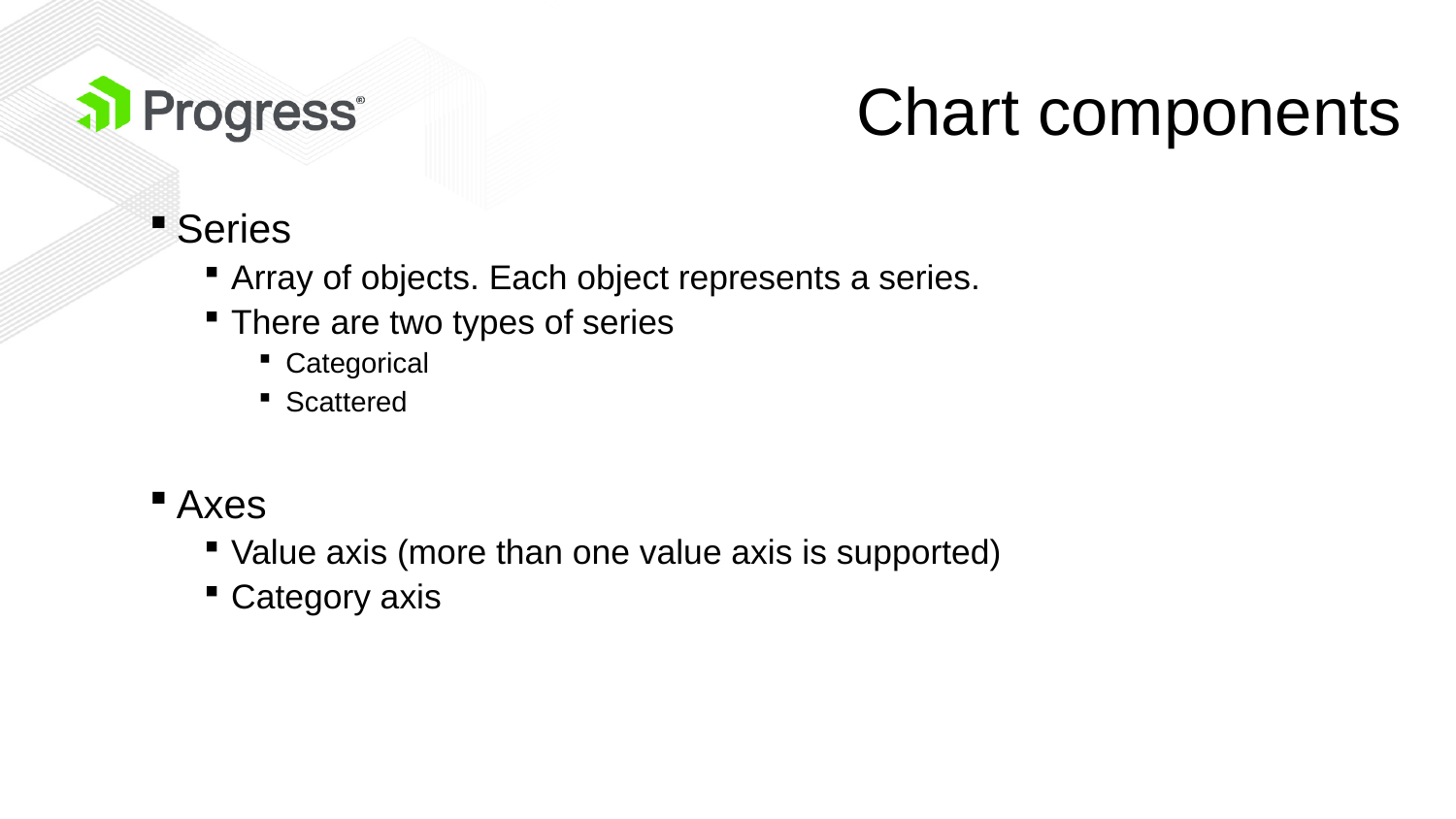

# Chart components
Series
Array of objects. Each object represents a series.
There are two types of series
Categorical
Scattered

Axes
Value axis (more than one value axis is supported)
Category axis